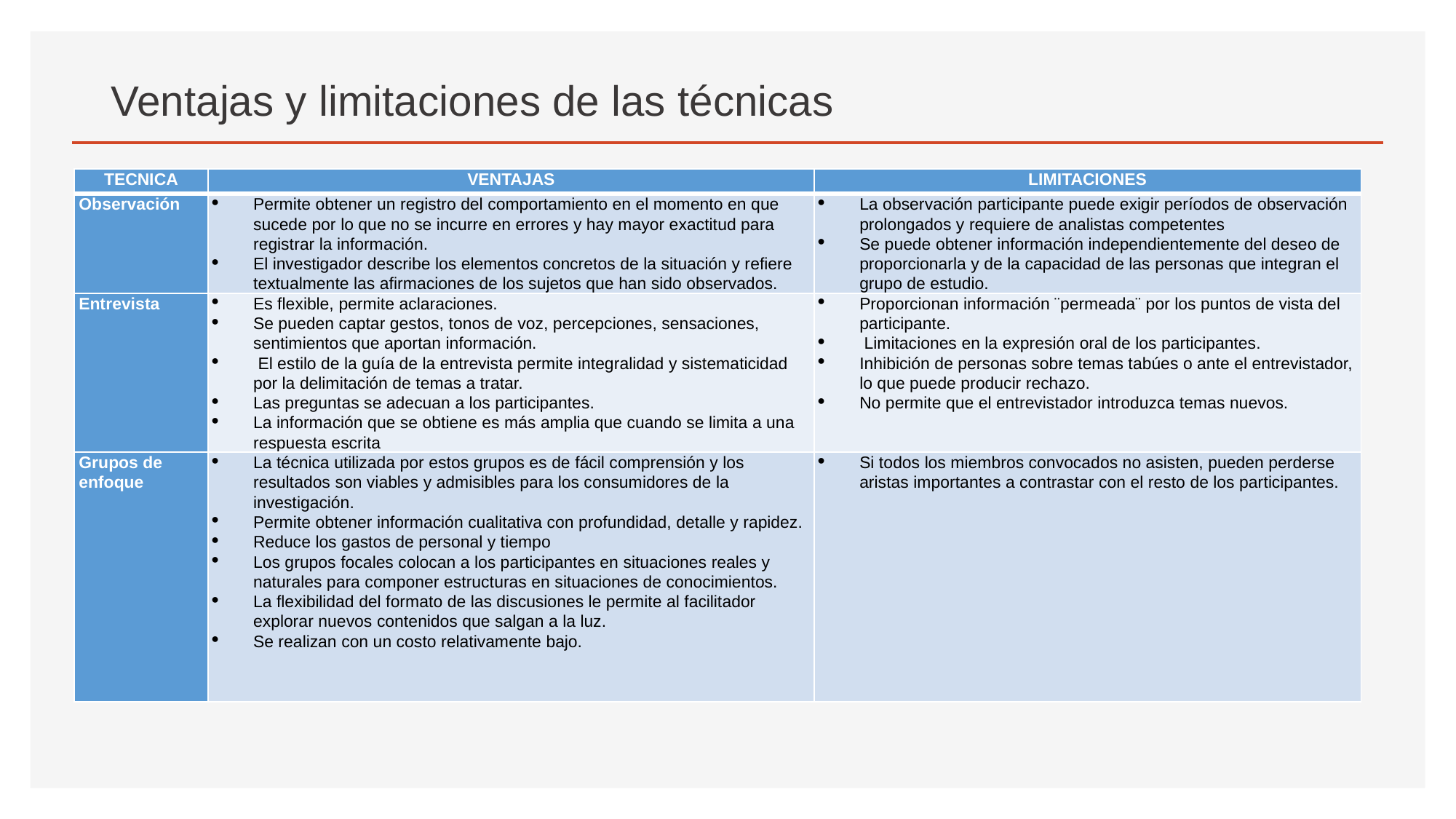

# Ventajas y limitaciones de las técnicas
| TECNICA | VENTAJAS | LIMITACIONES |
| --- | --- | --- |
| Observación | Permite obtener un registro del comportamiento en el momento en que sucede por lo que no se incurre en errores y hay mayor exactitud para registrar la información. El investigador describe los elementos concretos de la situación y refiere textualmente las afirmaciones de los sujetos que han sido observados. | La observación participante puede exigir períodos de observación prolongados y requiere de analistas competentes Se puede obtener información independientemente del deseo de proporcionarla y de la capacidad de las personas que integran el grupo de estudio. |
| Entrevista | Es flexible, permite aclaraciones. Se pueden captar gestos, tonos de voz, percepciones, sensaciones, sentimientos que aportan información.  El estilo de la guía de la entrevista permite integralidad y sistematicidad por la delimitación de temas a tratar. Las preguntas se adecuan a los participantes. La información que se obtiene es más amplia que cuando se limita a una respuesta escrita | Proporcionan información ¨permeada¨ por los puntos de vista del participante.  Limitaciones en la expresión oral de los participantes. Inhibición de personas sobre temas tabúes o ante el entrevistador, lo que puede producir rechazo. No permite que el entrevistador introduzca temas nuevos. |
| Grupos de enfoque | La técnica utilizada por estos grupos es de fácil comprensión y los resultados son viables y admisibles para los consumidores de la investigación. Permite obtener información cualitativa con profundidad, detalle y rapidez. Reduce los gastos de personal y tiempo Los grupos focales colocan a los participantes en situaciones reales y naturales para componer estructuras en situaciones de conocimientos. La flexibilidad del formato de las discusiones le permite al facilitador explorar nuevos contenidos que salgan a la luz. Se realizan con un costo relativamente bajo. | Si todos los miembros convocados no asisten, pueden perderse aristas importantes a contrastar con el resto de los participantes. |